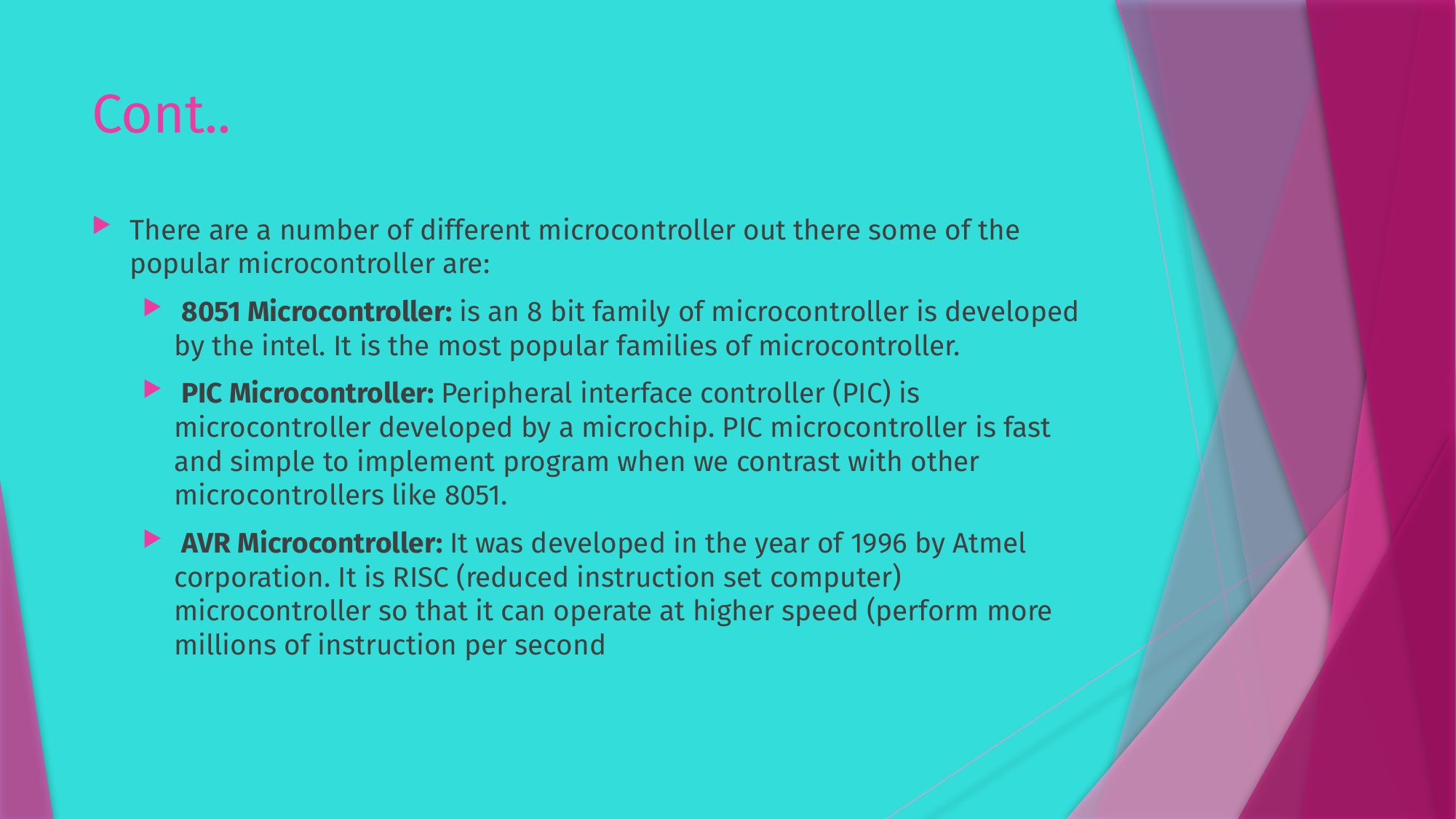

# Cont..
There are a number of different microcontroller out there some of the popular microcontroller are:
 8051 Microcontroller: is an 8 bit family of microcontroller is developed by the intel. It is the most popular families of microcontroller.
 PIC Microcontroller: Peripheral interface controller (PIC) is microcontroller developed by a microchip. PIC microcontroller is fast and simple to implement program when we contrast with other microcontrollers like 8051.
 AVR Microcontroller: It was developed in the year of 1996 by Atmel corporation. It is RISC (reduced instruction set computer) microcontroller so that it can operate at higher speed (perform more millions of instruction per second